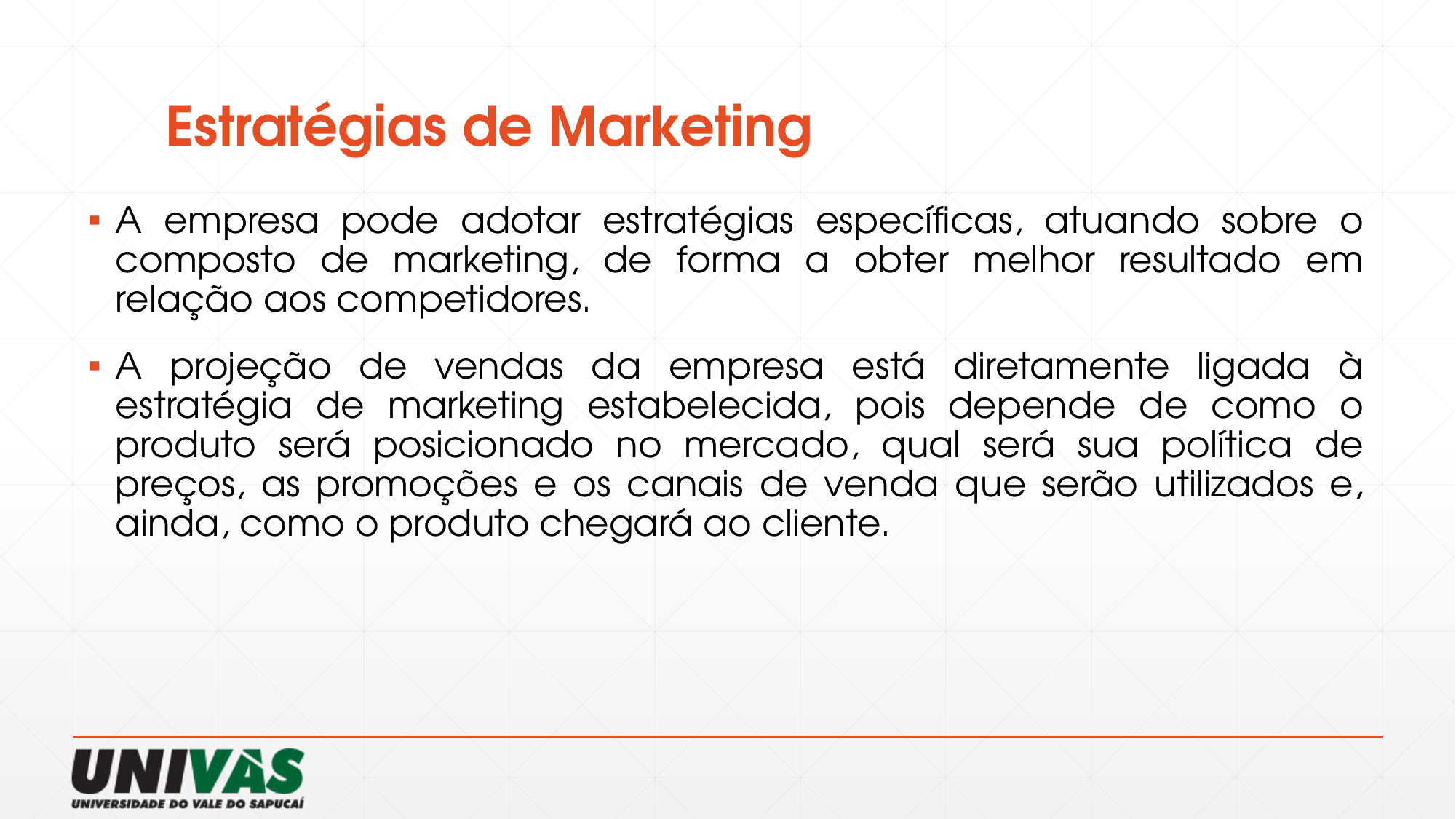

# Estratégias de Marketing
A empresa pode adotar estratégias específicas, atuando sobre o composto de marketing, de forma a obter melhor resultado em relação aos competidores.
A projeção de vendas da empresa está diretamente ligada à estratégia de marketing estabelecida, pois depende de como o produto será posicionado no mercado, qual será sua política de preços, as promoções e os canais de venda que serão utilizados e, ainda, como o produto chegará ao cliente.